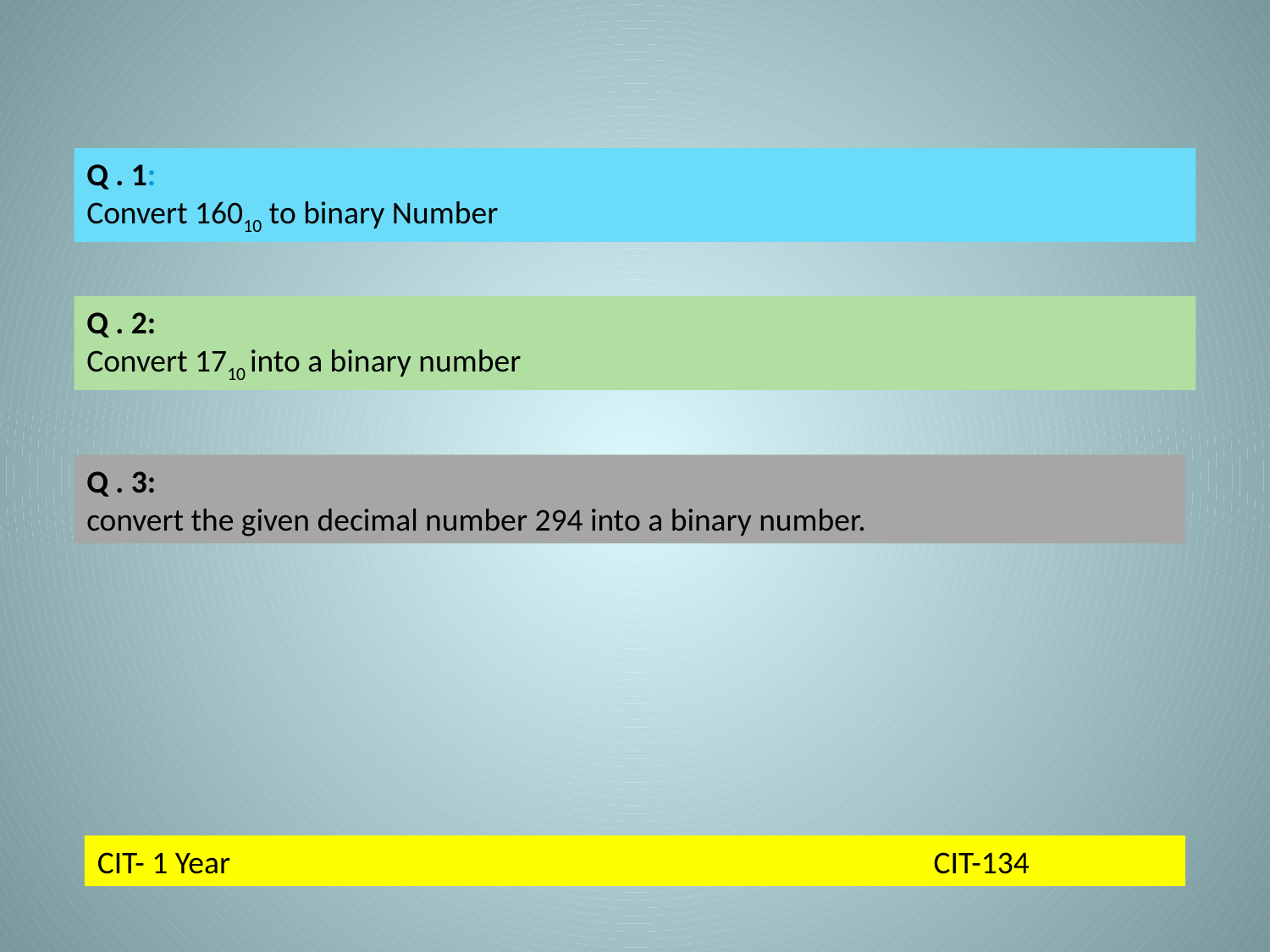

Q . 1:
Convert 16010 to binary Number
Q . 2:
Convert 1710 into a binary number
Q . 3:
convert the given decimal number 294 into a binary number.
CIT- 1 Year                                                                                                  CIT-134